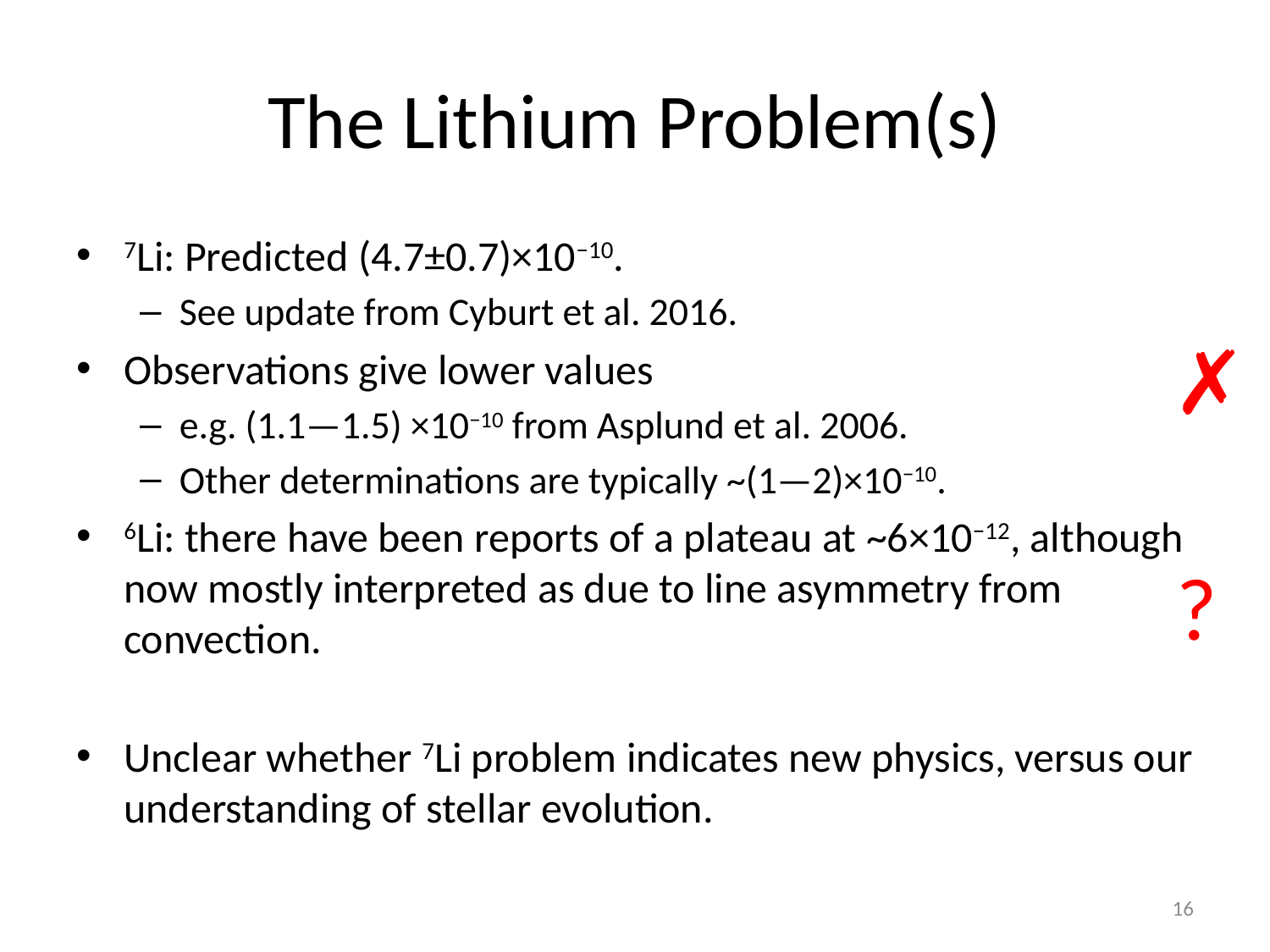

# The Lithium Problem(s)
7Li: Predicted (4.7±0.7)×10−10.
See update from Cyburt et al. 2016.
Observations give lower values
e.g. (1.1—1.5) ×10−10 from Asplund et al. 2006.
Other determinations are typically ~(1—2)×10−10.
6Li: there have been reports of a plateau at ~6×10−12, although now mostly interpreted as due to line asymmetry from convection.

Unclear whether 7Li problem indicates new physics, versus our understanding of stellar evolution.
✗
?

16